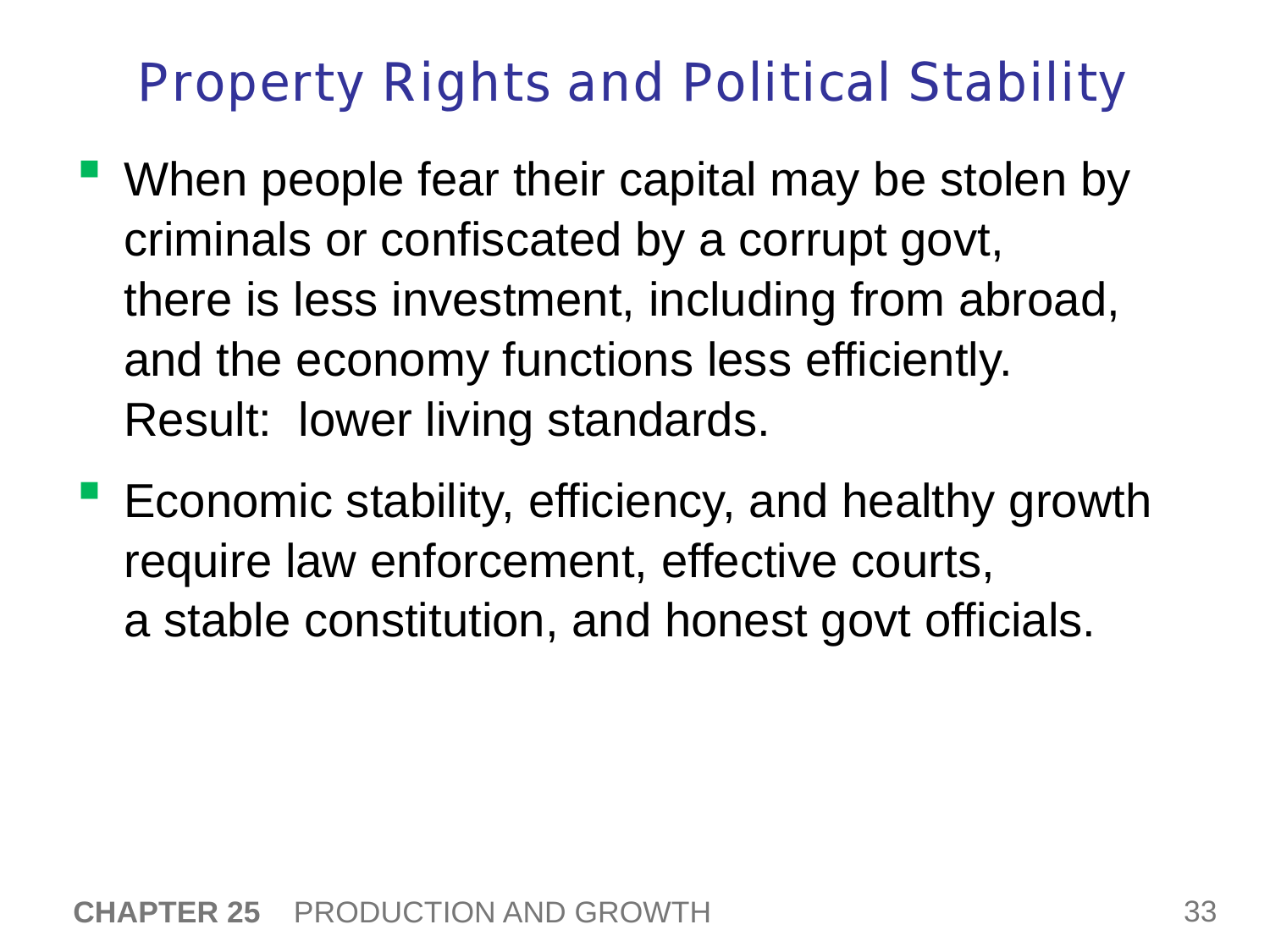

# Property Rights and Political Stability
When people fear their capital may be stolen by criminals or confiscated by a corrupt govt,
there is less investment, including from abroad, and the economy functions less efficiently.
Result:  lower living standards.
Economic stability, efficiency, and healthy growth require law enforcement, effective courts,
a stable constitution, and honest govt officials.
CHAPTER 25    PRODUCTION AND GROWTH